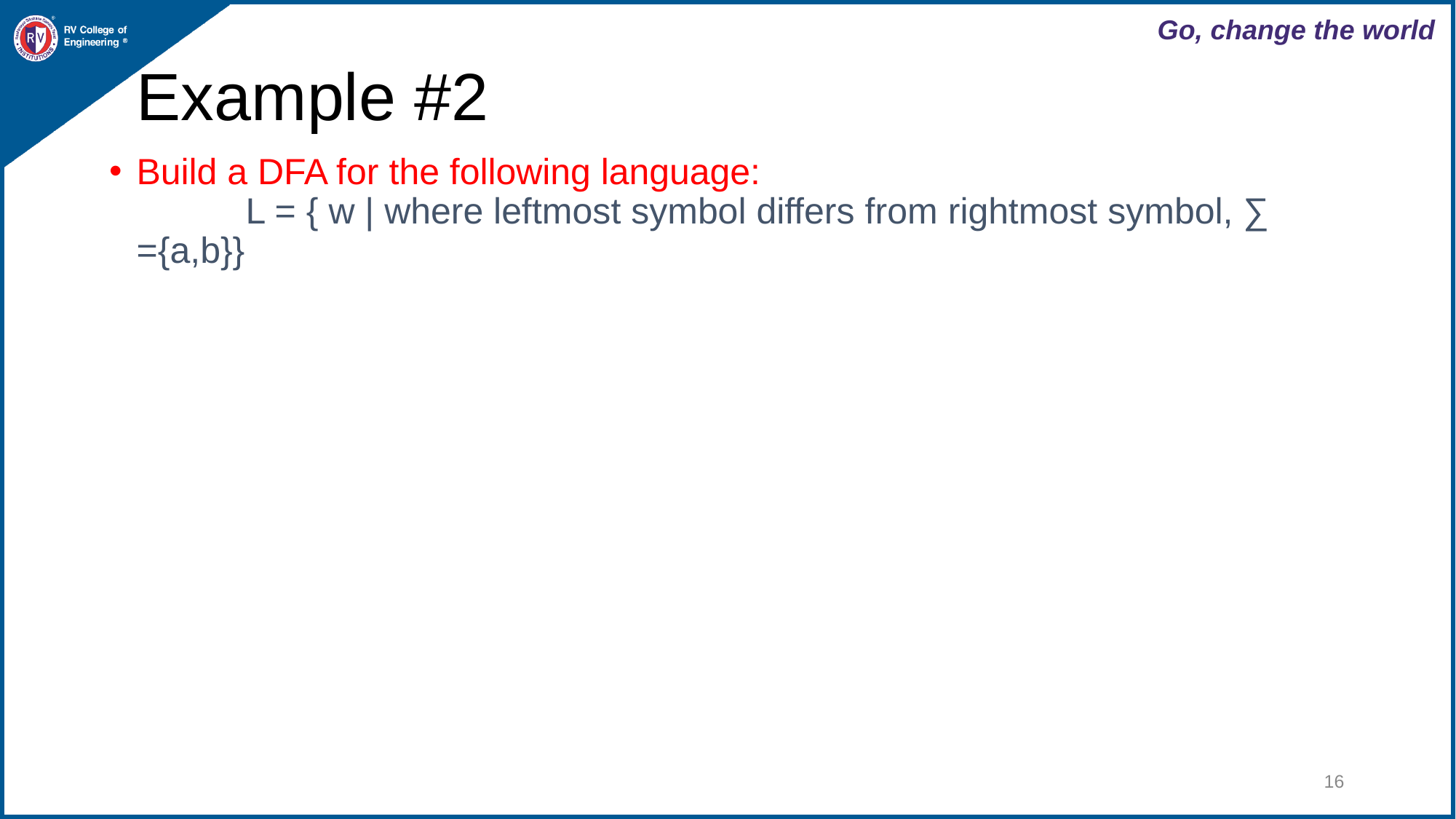

# Example #2
Build a DFA for the following language:
	L = { w | where leftmost symbol differs from rightmost symbol, ∑ ={a,b}}
16